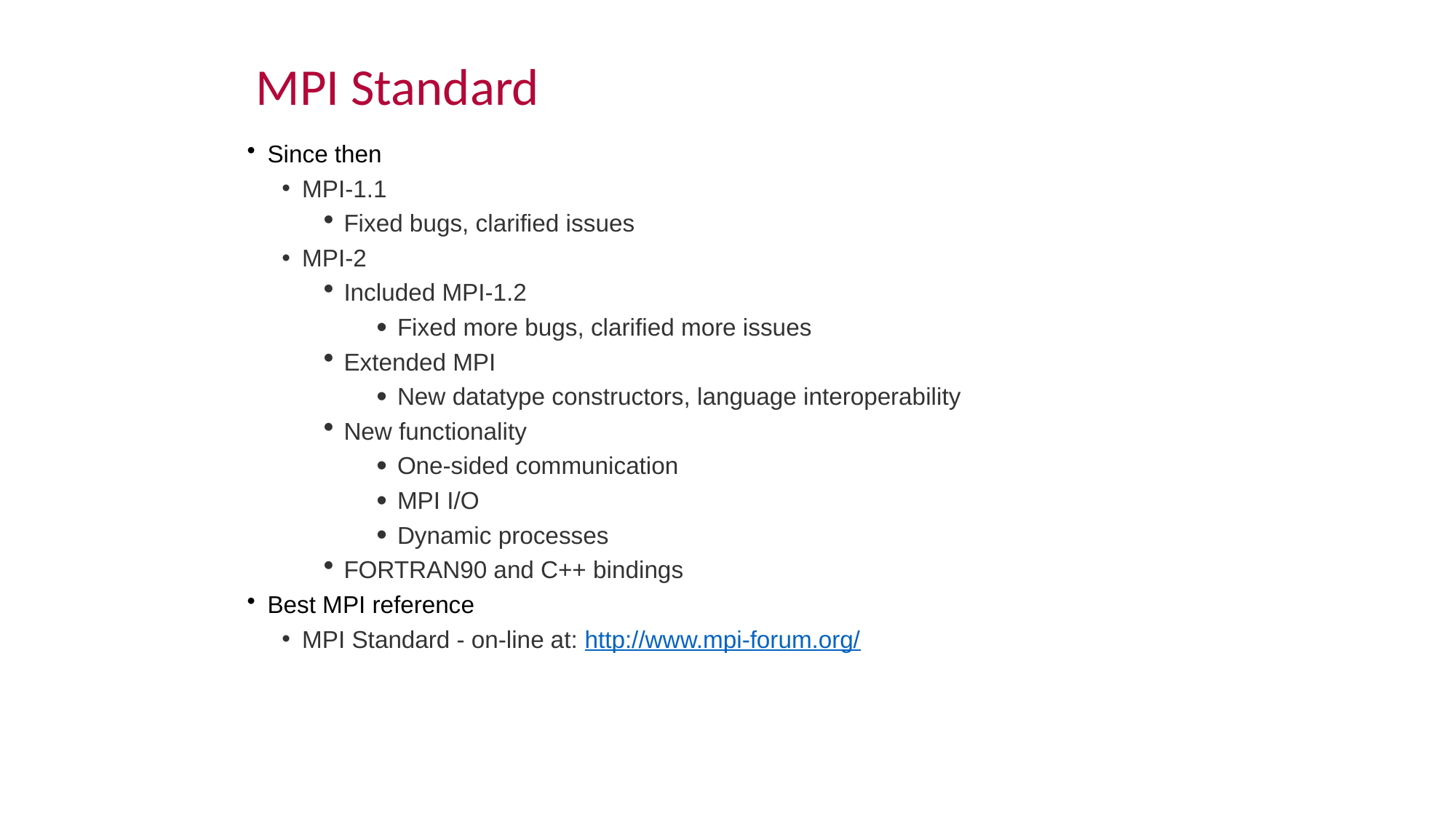

MPI Standard
Since then
MPI-1.1
Fixed bugs, clarified issues
MPI-2
Included MPI-1.2
Fixed more bugs, clarified more issues
Extended MPI
New datatype constructors, language interoperability
New functionality
One-sided communication
MPI I/O
Dynamic processes
FORTRAN90 and C++ bindings
Best MPI reference
MPI Standard - on-line at: http://www.mpi-forum.org/